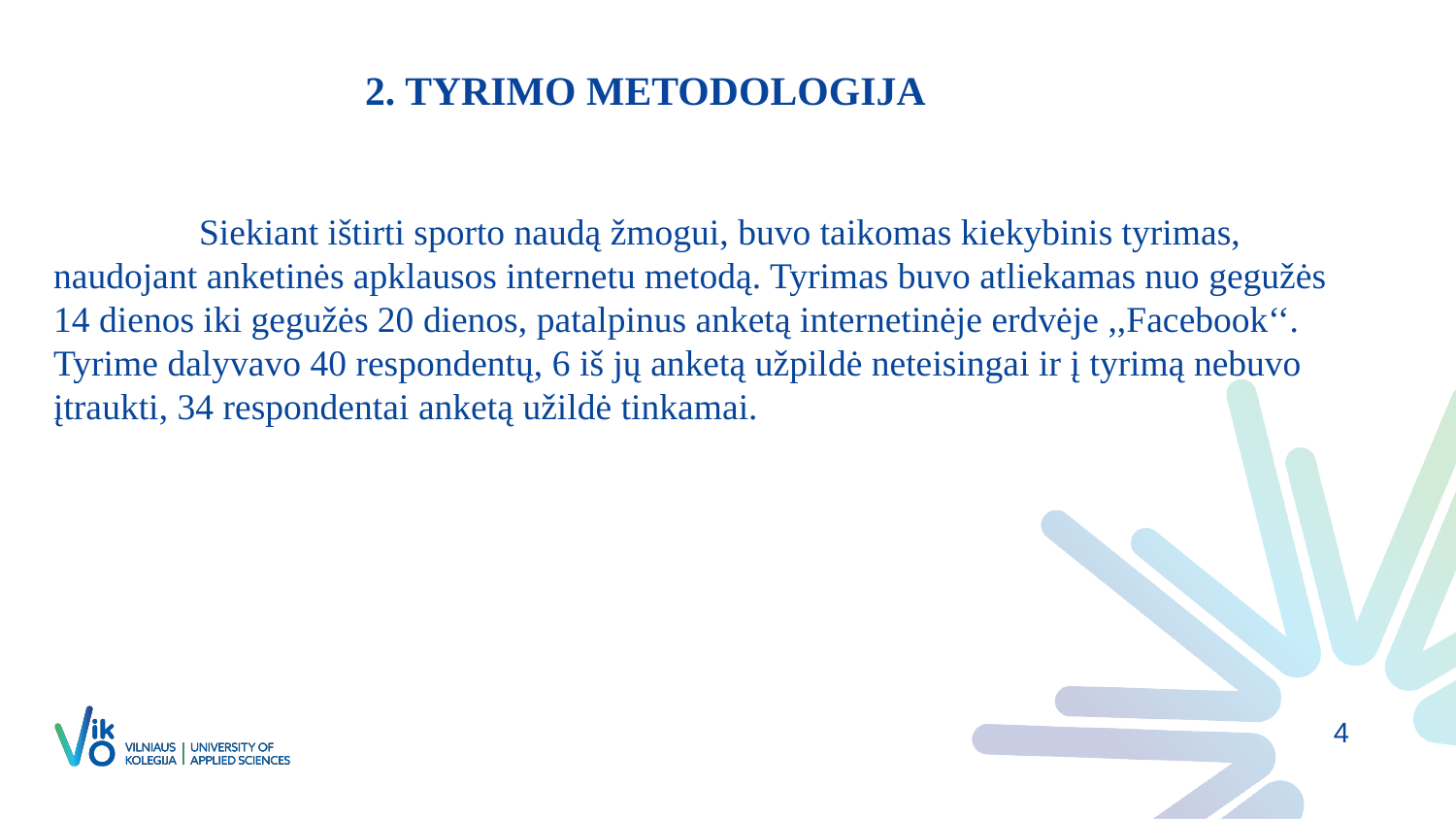

# 2. TYRIMO METODOLOGIJA
Siekiant ištirti sporto naudą žmogui, buvo taikomas kiekybinis tyrimas, naudojant anketinės apklausos internetu metodą. Tyrimas buvo atliekamas nuo gegužės 14 dienos iki gegužės 20 dienos, patalpinus anketą internetinėje erdvėje ,,Facebook‘‘. Tyrime dalyvavo 40 respondentų, 6 iš jų anketą užpildė neteisingai ir į tyrimą nebuvo įtraukti, 34 respondentai anketą užildė tinkamai.
4